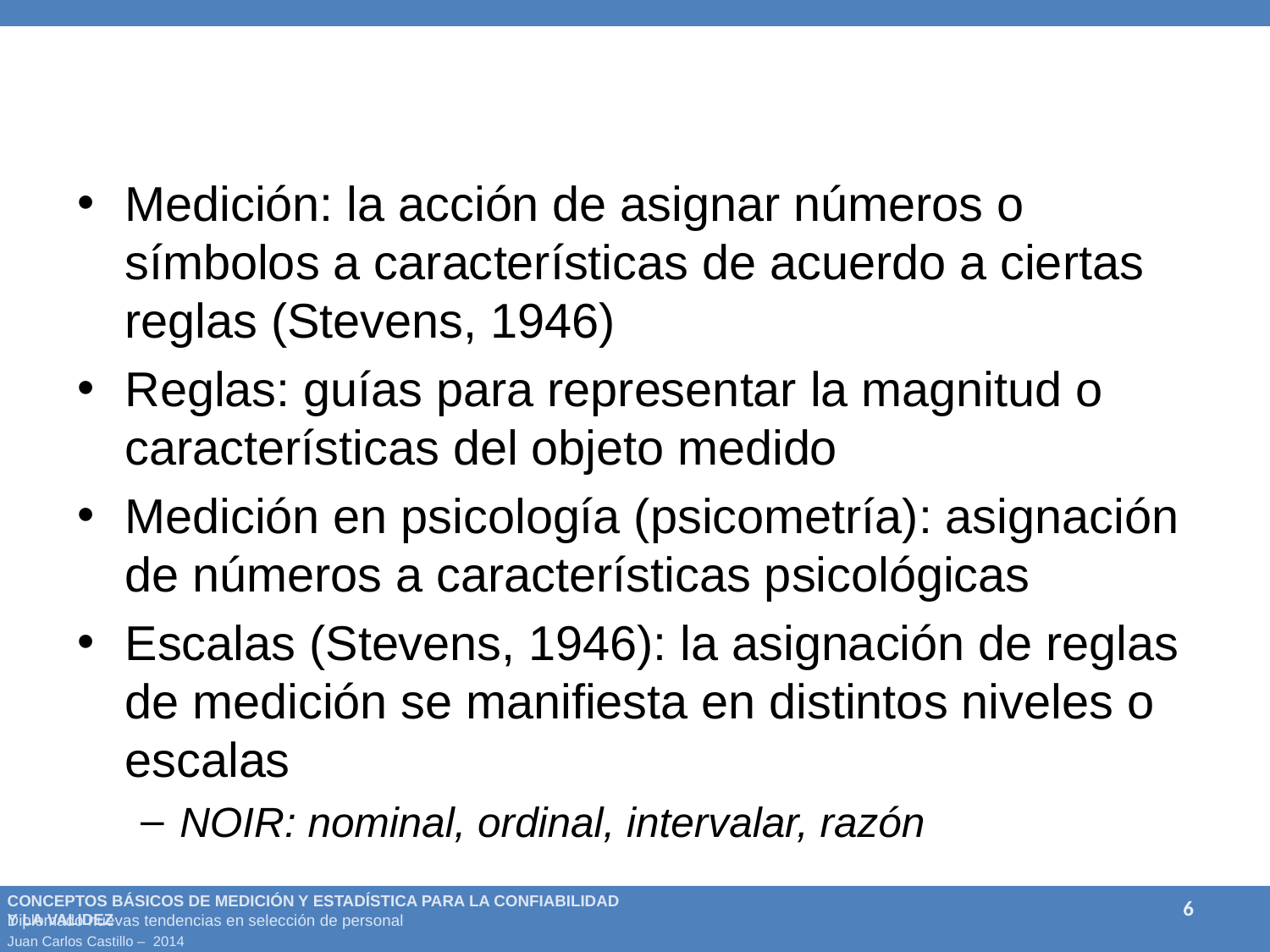

#
Medición: la acción de asignar números o símbolos a características de acuerdo a ciertas reglas (Stevens, 1946)
Reglas: guías para representar la magnitud o características del objeto medido
Medición en psicología (psicometría): asignación de números a características psicológicas
Escalas (Stevens, 1946): la asignación de reglas de medición se manifiesta en distintos niveles o escalas
NOIR: nominal, ordinal, intervalar, razón

6